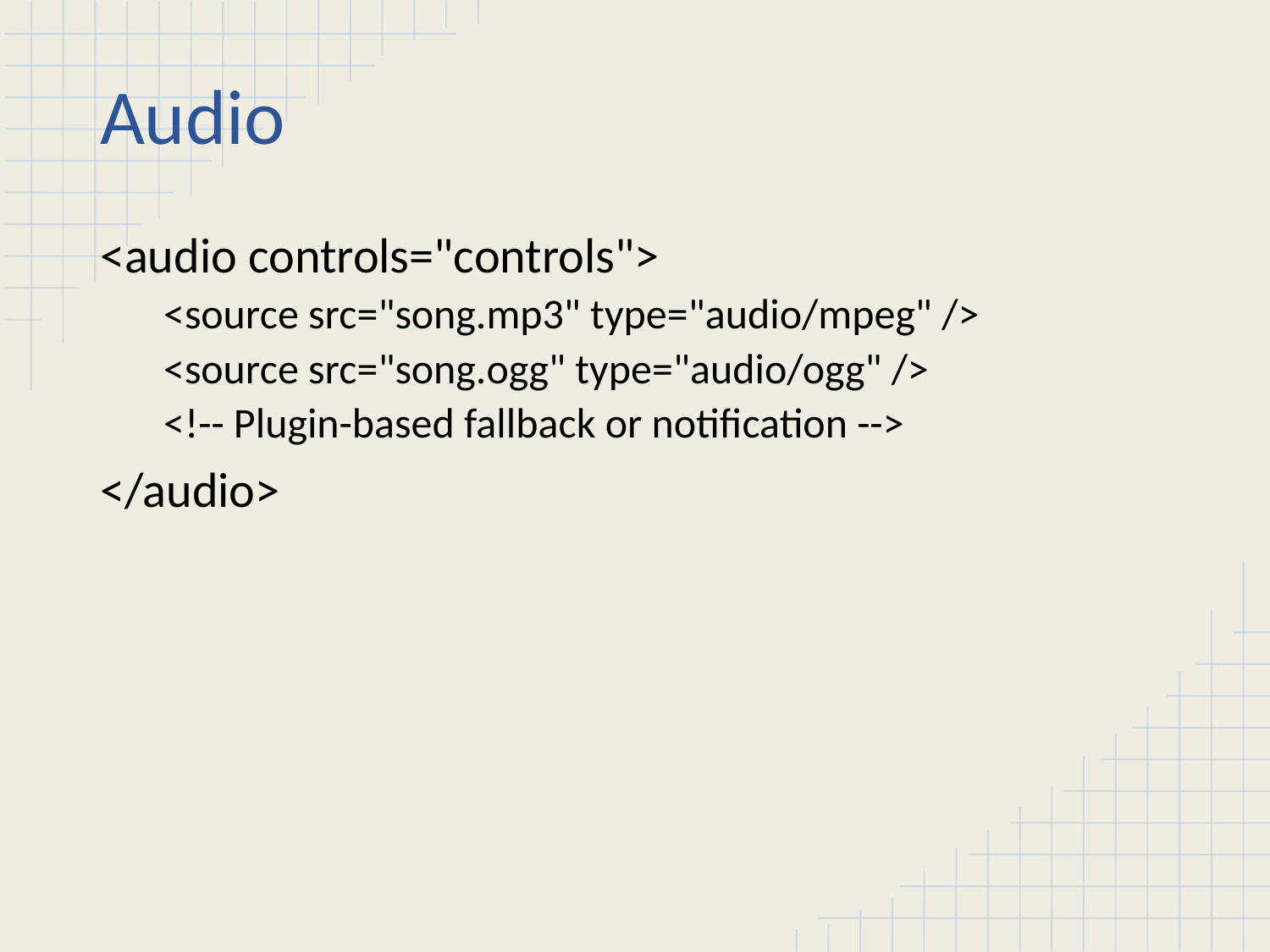

# Audio
<audio controls="controls">
<source src="song.mp3" type="audio/mpeg" />
<source src="song.ogg" type="audio/ogg" />
<!-- Plugin-based fallback or notification -->
</audio>